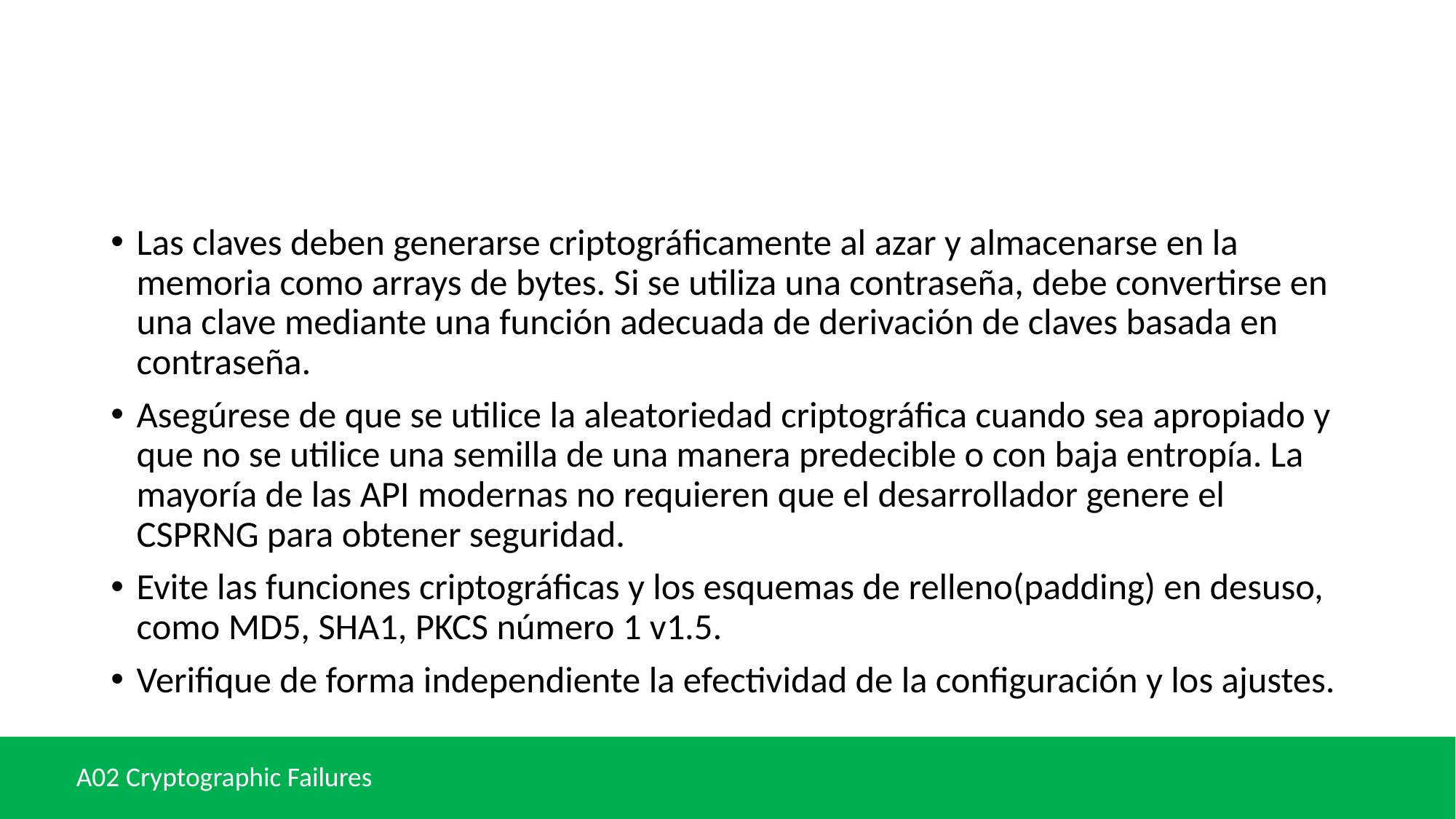

#
Las claves deben generarse criptográficamente al azar y almacenarse en la memoria como arrays de bytes. Si se utiliza una contraseña, debe convertirse en una clave mediante una función adecuada de derivación de claves basada en contraseña.
Asegúrese de que se utilice la aleatoriedad criptográfica cuando sea apropiado y que no se utilice una semilla de una manera predecible o con baja entropía. La mayoría de las API modernas no requieren que el desarrollador genere el CSPRNG para obtener seguridad.
Evite las funciones criptográficas y los esquemas de relleno(padding) en desuso, como MD5, SHA1, PKCS número 1 v1.5.
Verifique de forma independiente la efectividad de la configuración y los ajustes.